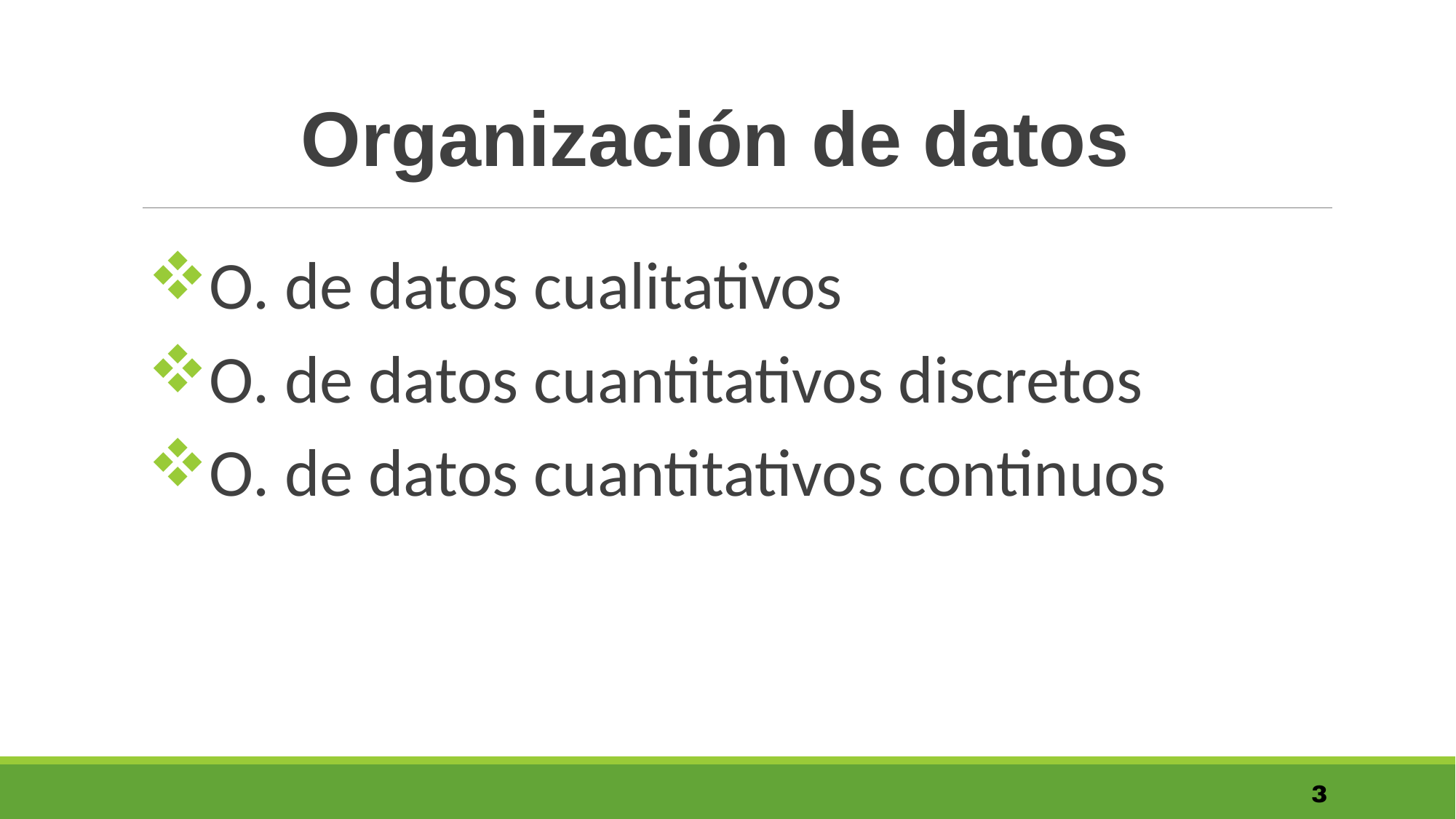

Organización de datos
O. de datos cualitativos
O. de datos cuantitativos discretos
O. de datos cuantitativos continuos

3